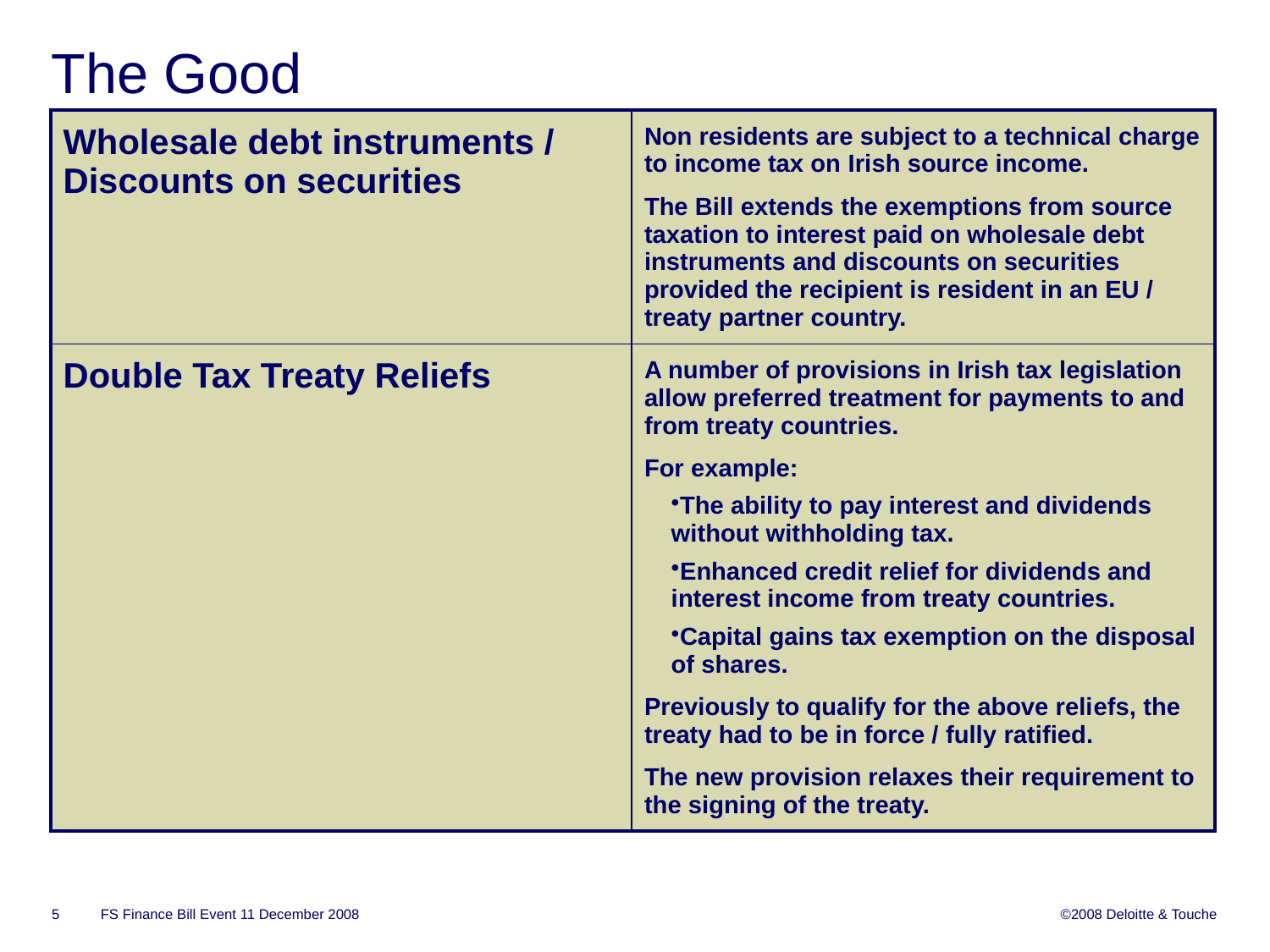

# The Good
| Wholesale debt instruments / Discounts on securities | Non residents are subject to a technical charge to income tax on Irish source income. The Bill extends the exemptions from source taxation to interest paid on wholesale debt instruments and discounts on securities provided the recipient is resident in an EU / treaty partner country. |
| --- | --- |
| Double Tax Treaty Reliefs | A number of provisions in Irish tax legislation allow preferred treatment for payments to and from treaty countries. For example: The ability to pay interest and dividends without withholding tax. Enhanced credit relief for dividends and interest income from treaty countries. Capital gains tax exemption on the disposal of shares. Previously to qualify for the above reliefs, the treaty had to be in force / fully ratified. The new provision relaxes their requirement to the signing of the treaty. |
FS Finance Bill Event 11 December 2008
5